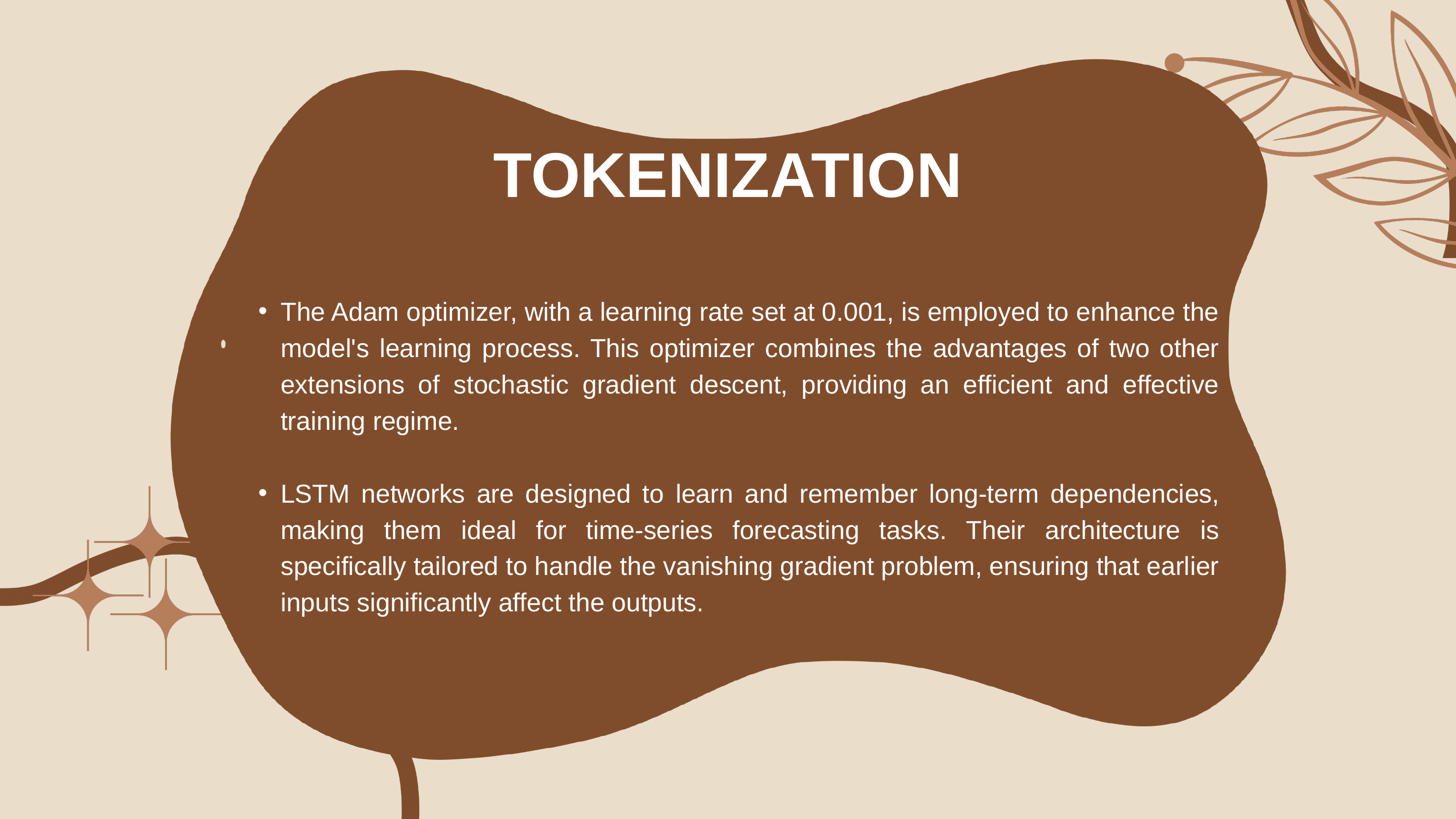

TOKENIZATION
The Adam optimizer, with a learning rate set at 0.001, is employed to enhance the model's learning process. This optimizer combines the advantages of two other extensions of stochastic gradient descent, providing an efficient and effective training regime.

LSTM networks are designed to learn and remember long-term dependencies, making them ideal for time-series forecasting tasks. Their architecture is specifically tailored to handle the vanishing gradient problem, ensuring that earlier inputs significantly affect the outputs.